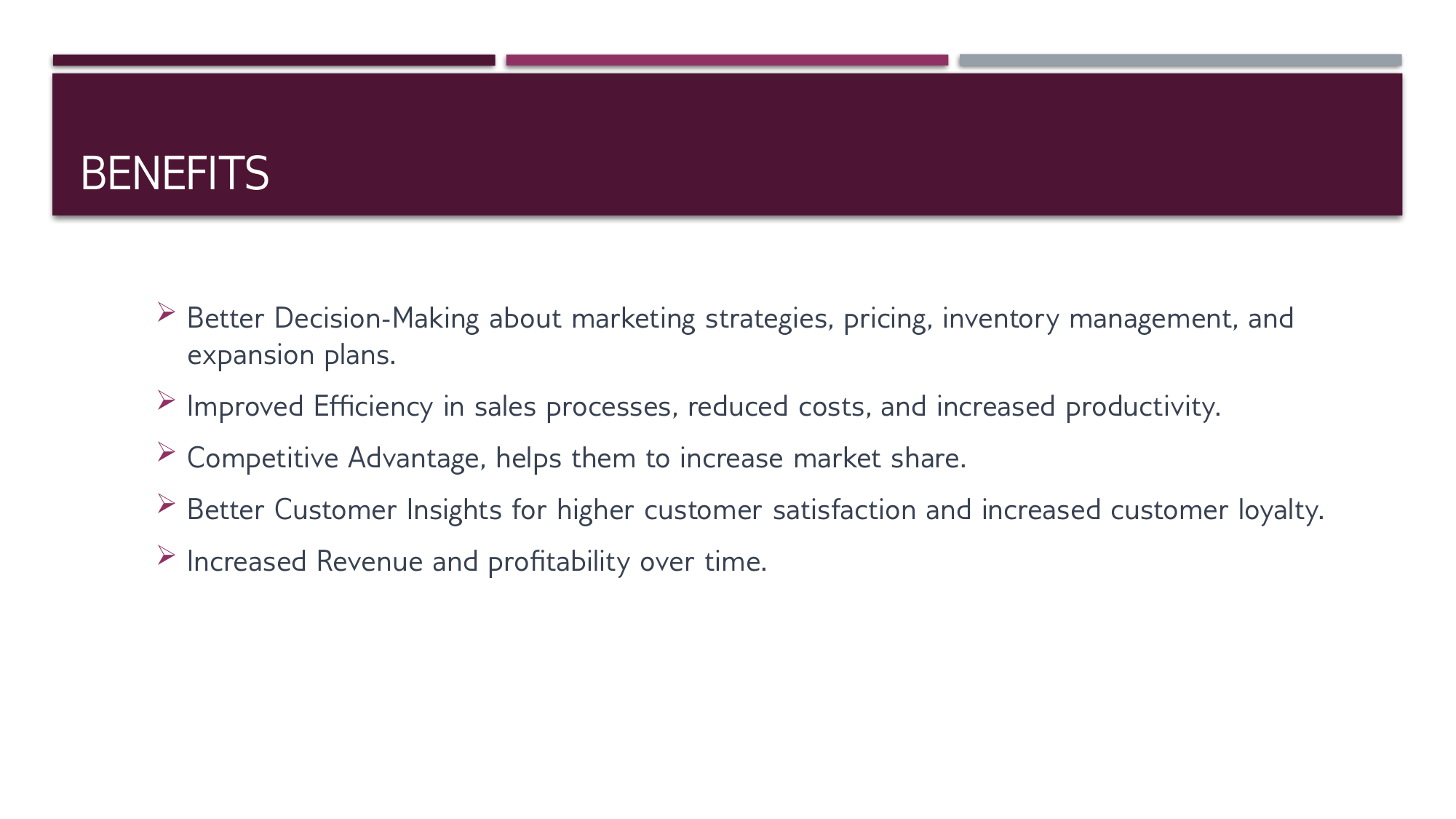

# Benefits
Better Decision-Making about marketing strategies, pricing, inventory management, and expansion plans.
Improved Efficiency in sales processes, reduced costs, and increased productivity.
Competitive Advantage, helps them to increase market share.
Better Customer Insights for higher customer satisfaction and increased customer loyalty.
Increased Revenue and profitability over time.